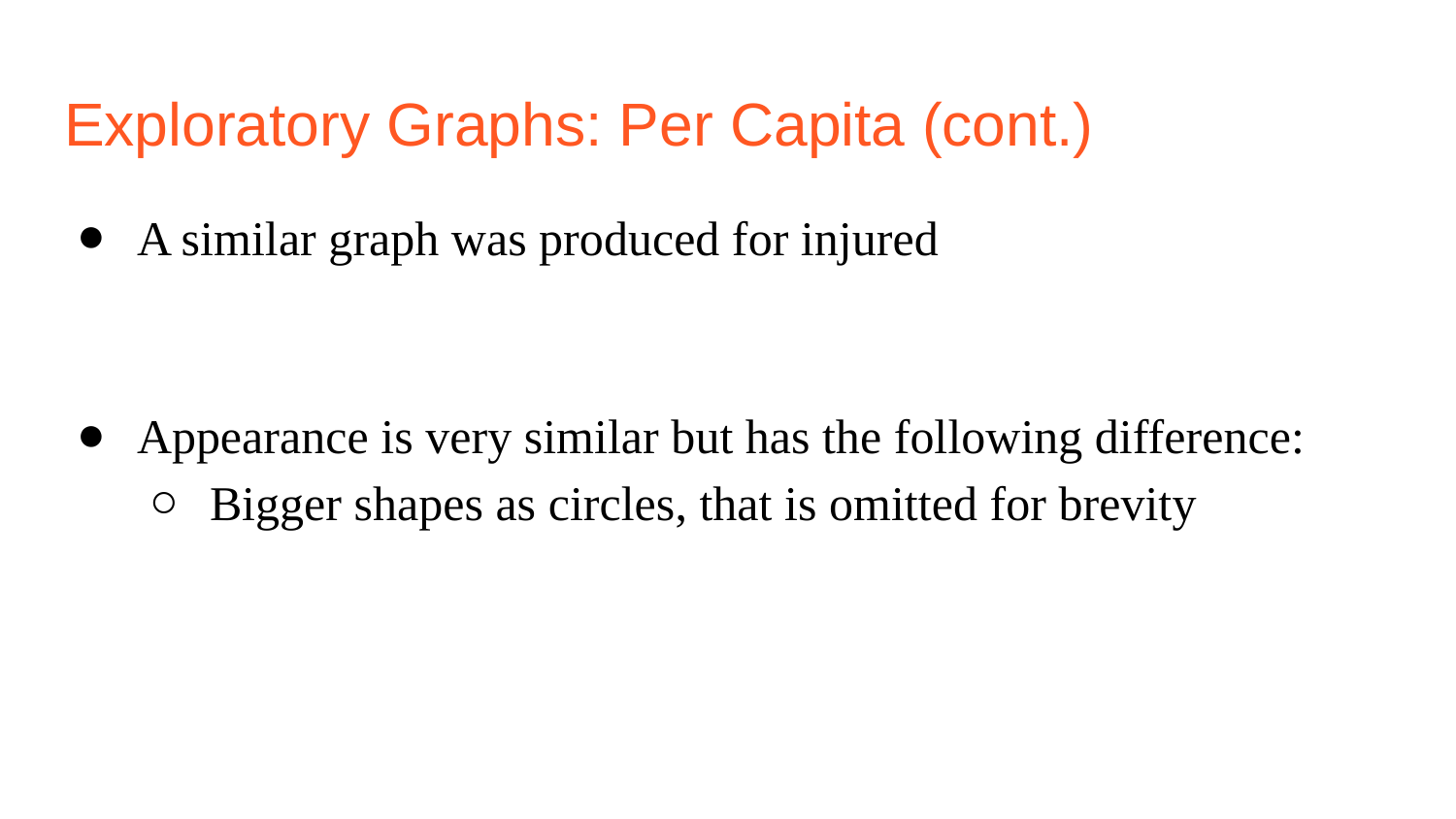

# Exploratory Graphs: Per Capita (cont.)
A similar graph was produced for injured

Appearance is very similar but has the following difference:
Bigger shapes as circles, that is omitted for brevity